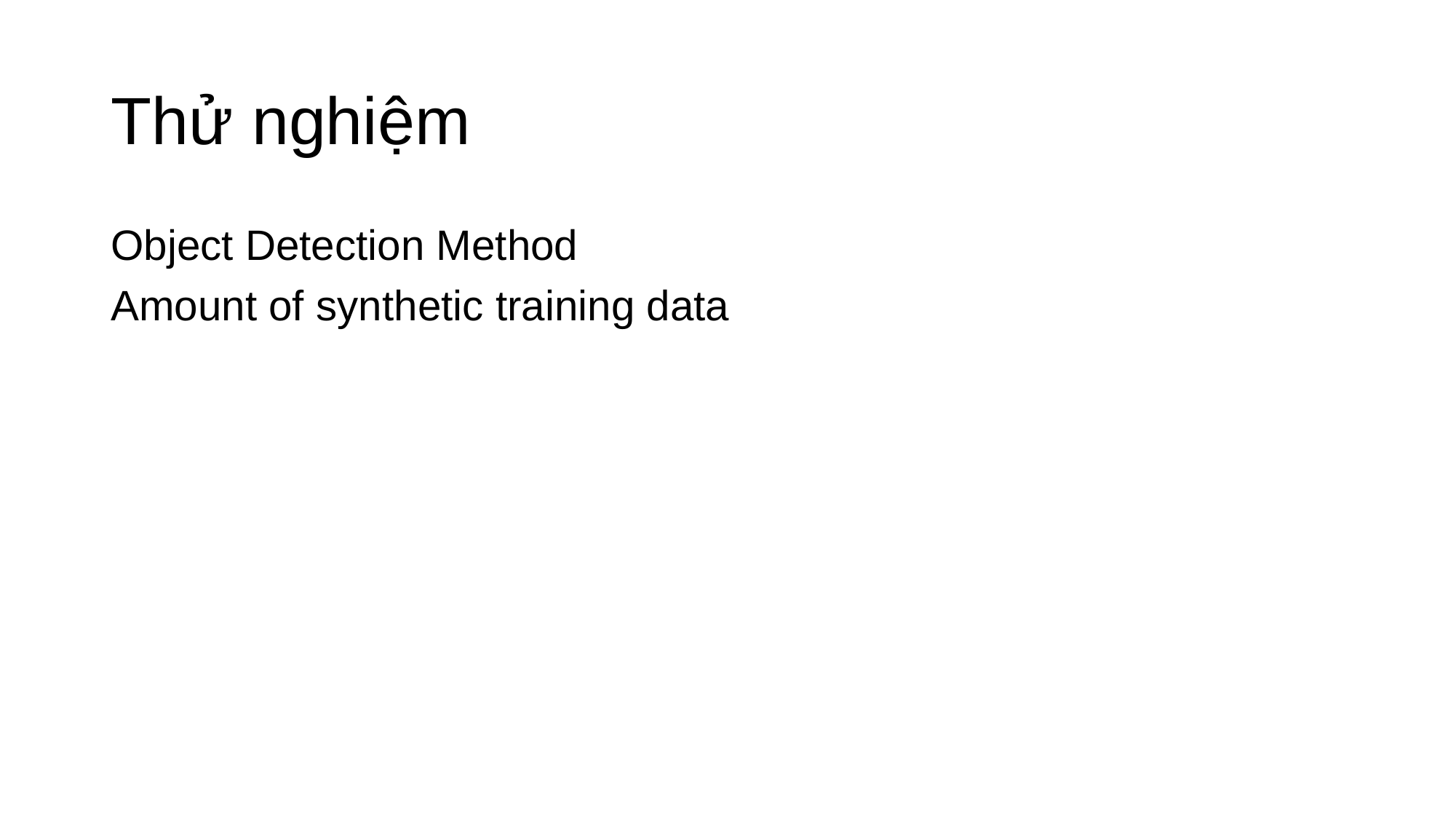

# Thử nghiệm
Object Detection Method
Amount of synthetic training data